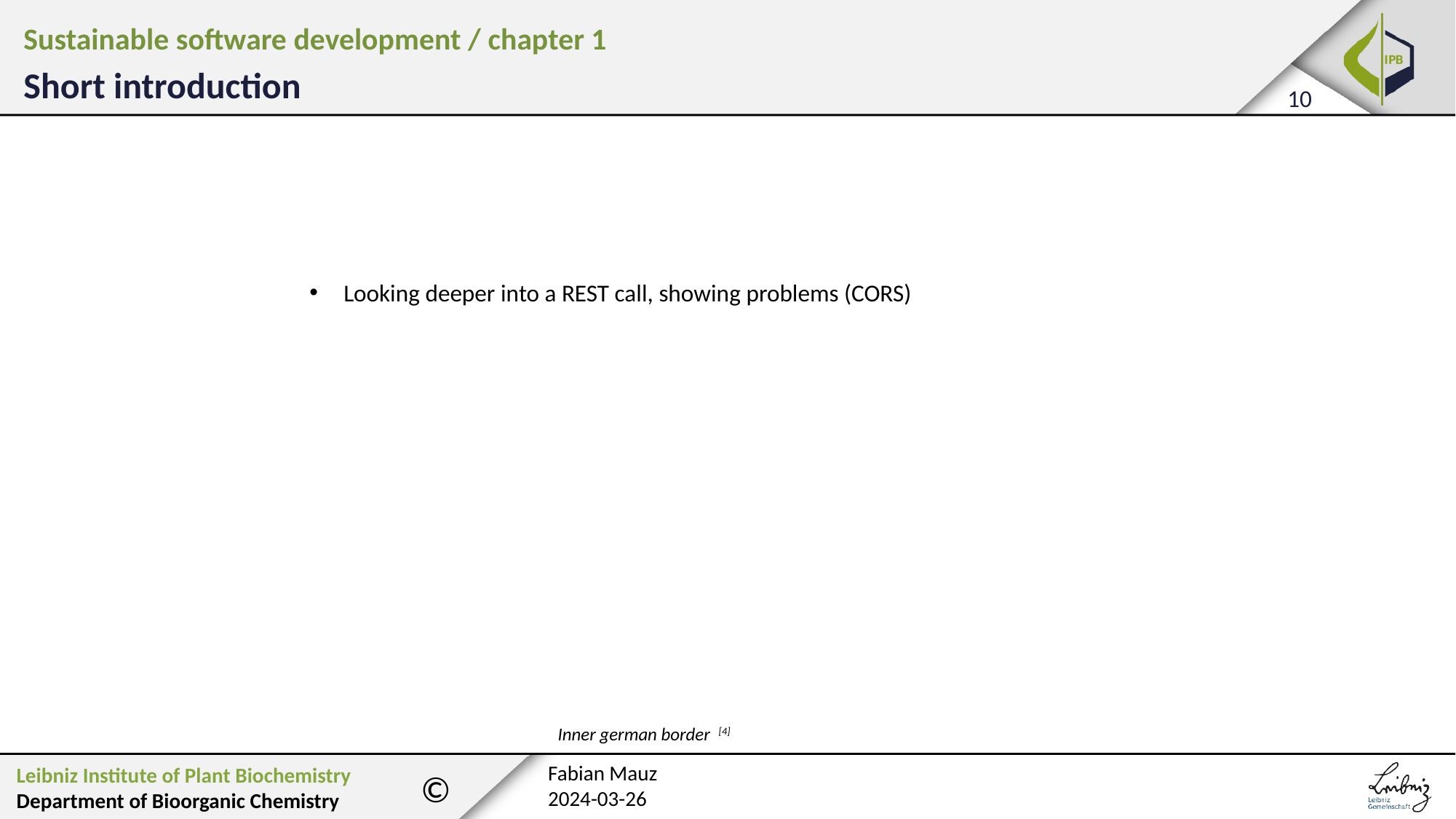

Sustainable software development / chapter 1

Short introduction

Looking deeper into a REST call, showing problems (CORS)

Inner german border  [4]